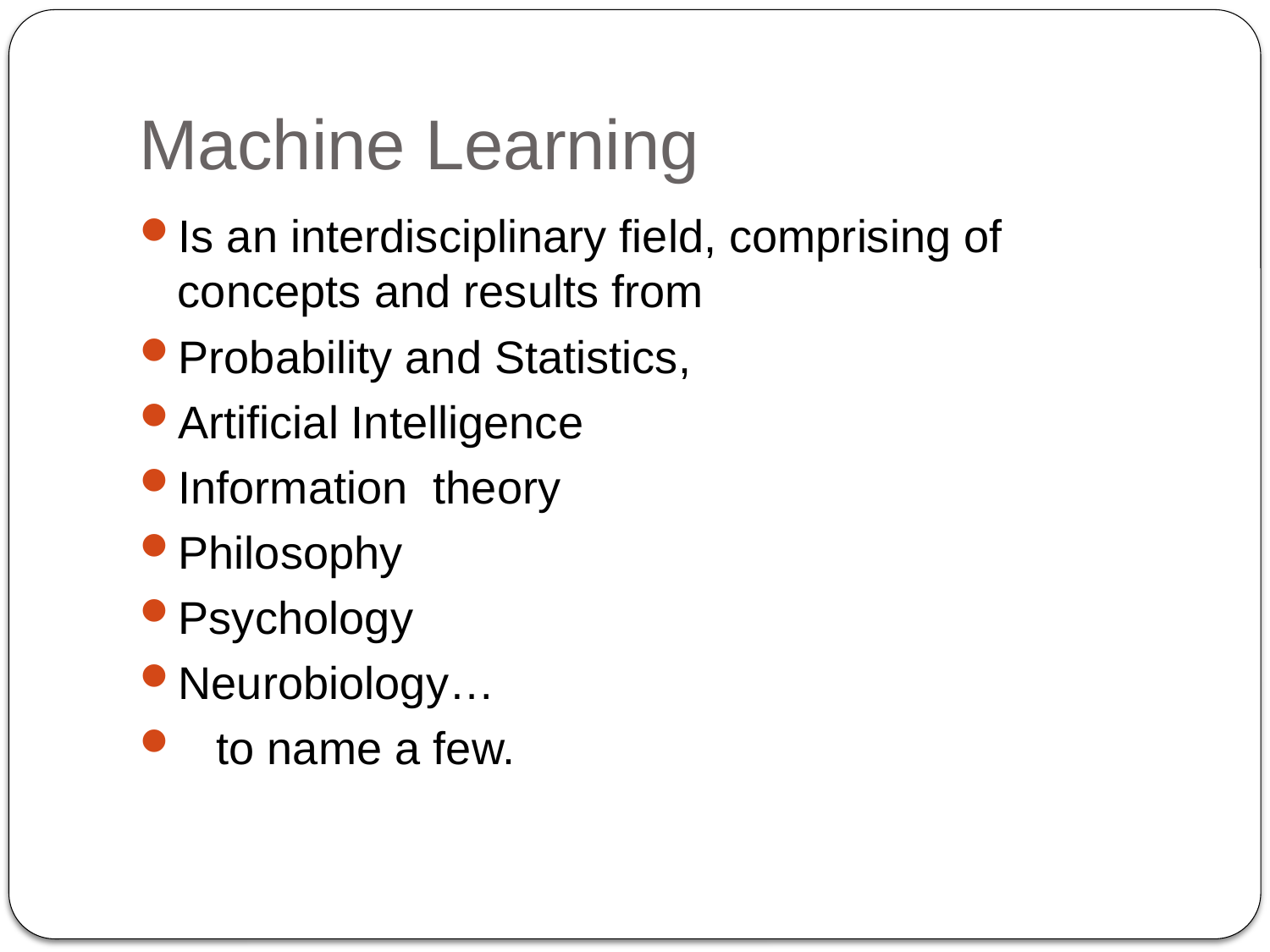

# Machine Learning
Is an interdisciplinary field, comprising of concepts and results from
Probability and Statistics,
Artificial Intelligence
Information  theory
Philosophy
Psychology
Neurobiology…
   to name a few.